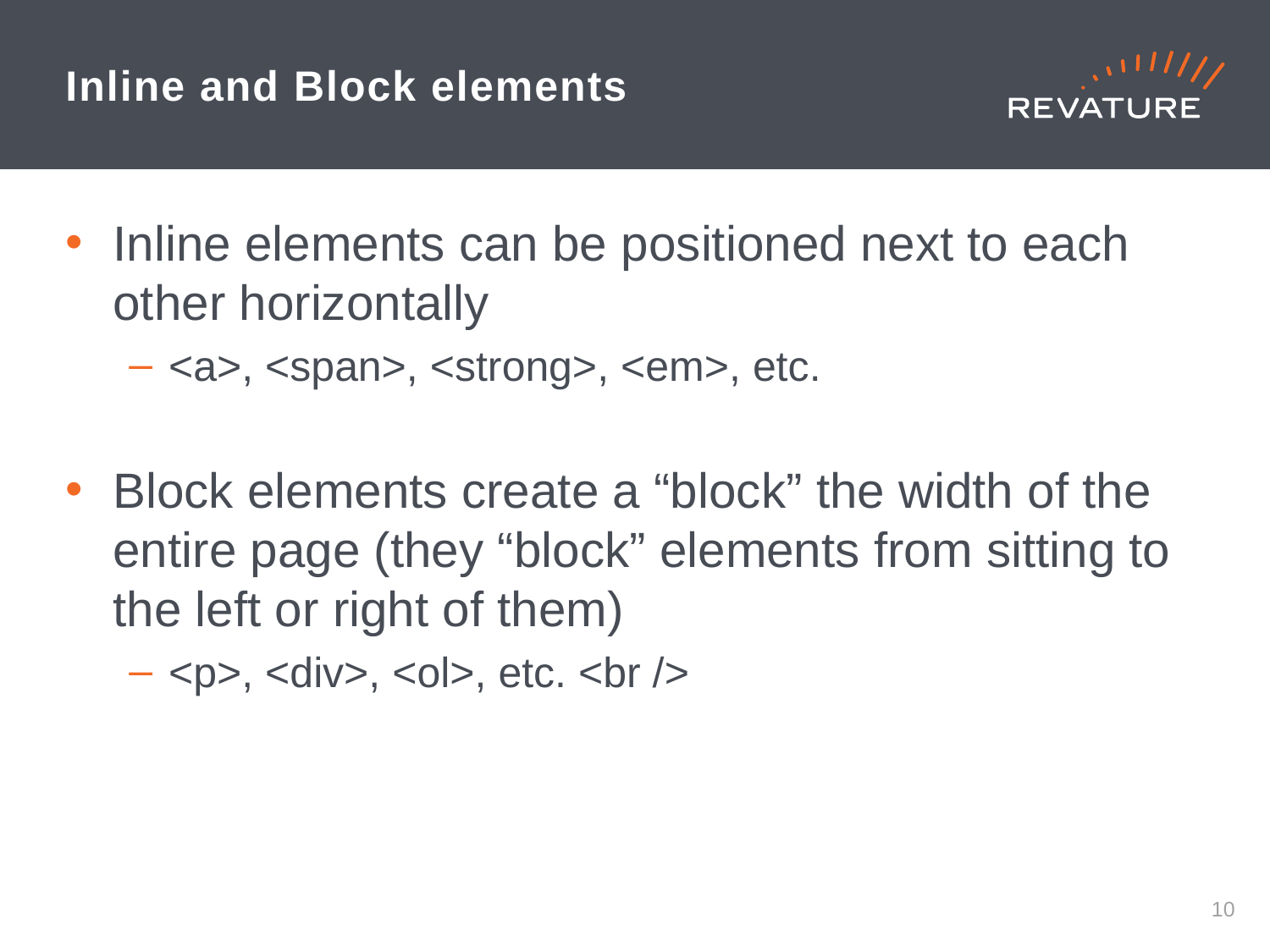

# Inline and Block elements
Vs code manipulates the files in your file system
Inline elements can be positioned next to each other horizontally
<a>, <span>, <strong>, <em>, etc.

Block elements create a “block” the width of the entire page (they “block” elements from sitting to the left or right of them)
<p>, <div>, <ol>, etc. <br />
Basic elements and then inline vs block

10